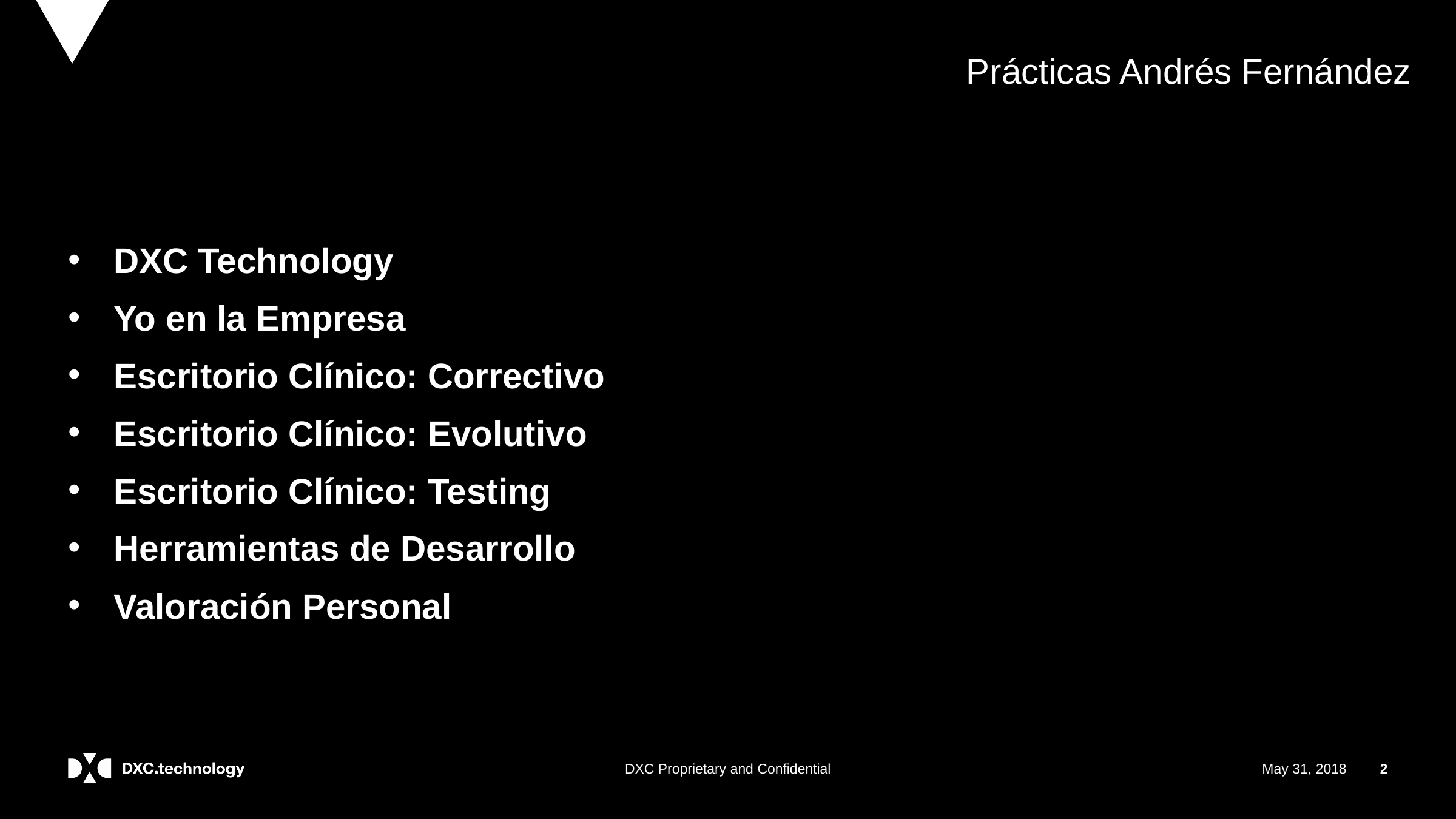

Prácticas Andrés Fernández

DXC Technology
Yo en la Empresa
Escritorio Clínico: Correctivo
Escritorio Clínico: Evolutivo
Escritorio Clínico: Testing
Herramientas de Desarrollo
Valoración Personal